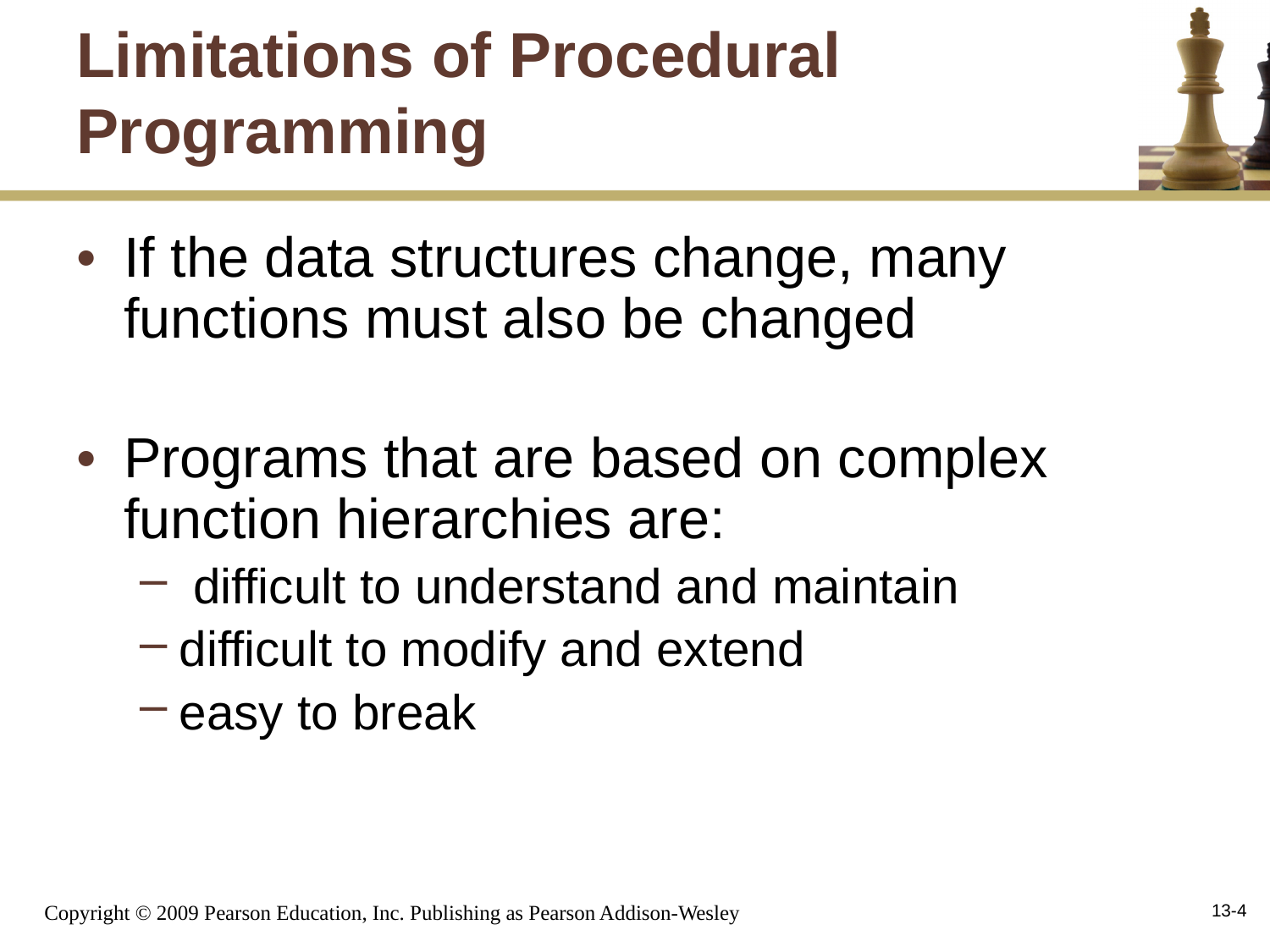

# Limitations of Procedural Programming
If the data structures change, many functions must also be changed
Programs that are based on complex function hierarchies are:
 difficult to understand and maintain
difficult to modify and extend
easy to break
13-4